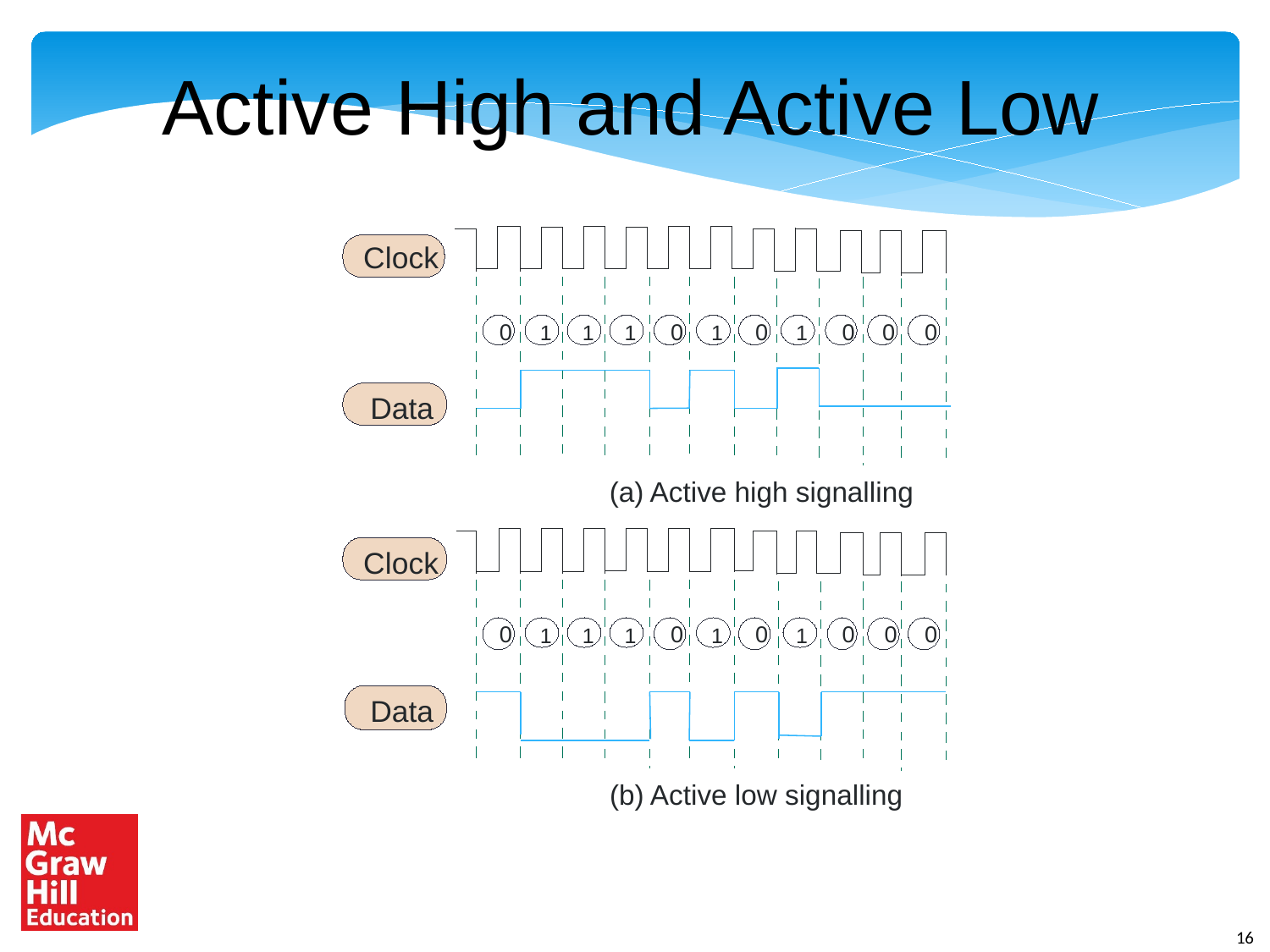

# Active High and Active Low

Clock

0
0
0

0
0

0

1
1
1
1
1

Data

(a) Active high signalling

Clock

0
0
0

0
0

0

1
1
1
1
1

Data

(b) Active low signalling